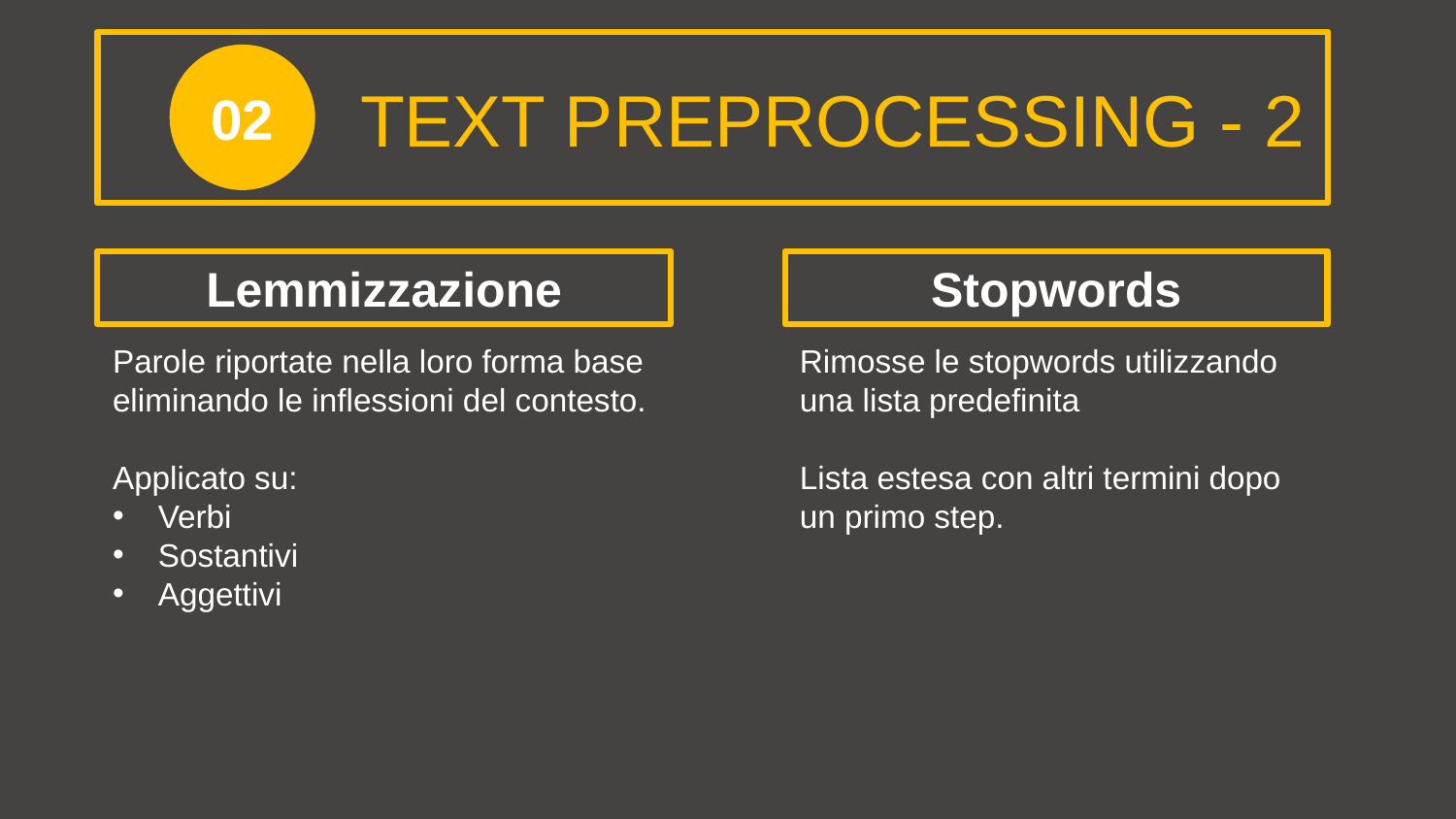

02
TEXT PREPROCESSING - 2
Lemmizzazione
Parole riportate nella loro forma base eliminando le inflessioni del contesto.

Applicato su:
Verbi
Sostantivi
Aggettivi
Stopwords
Rimosse le stopwords utilizzando una lista predefinita

Lista estesa con altri termini dopo un primo step.